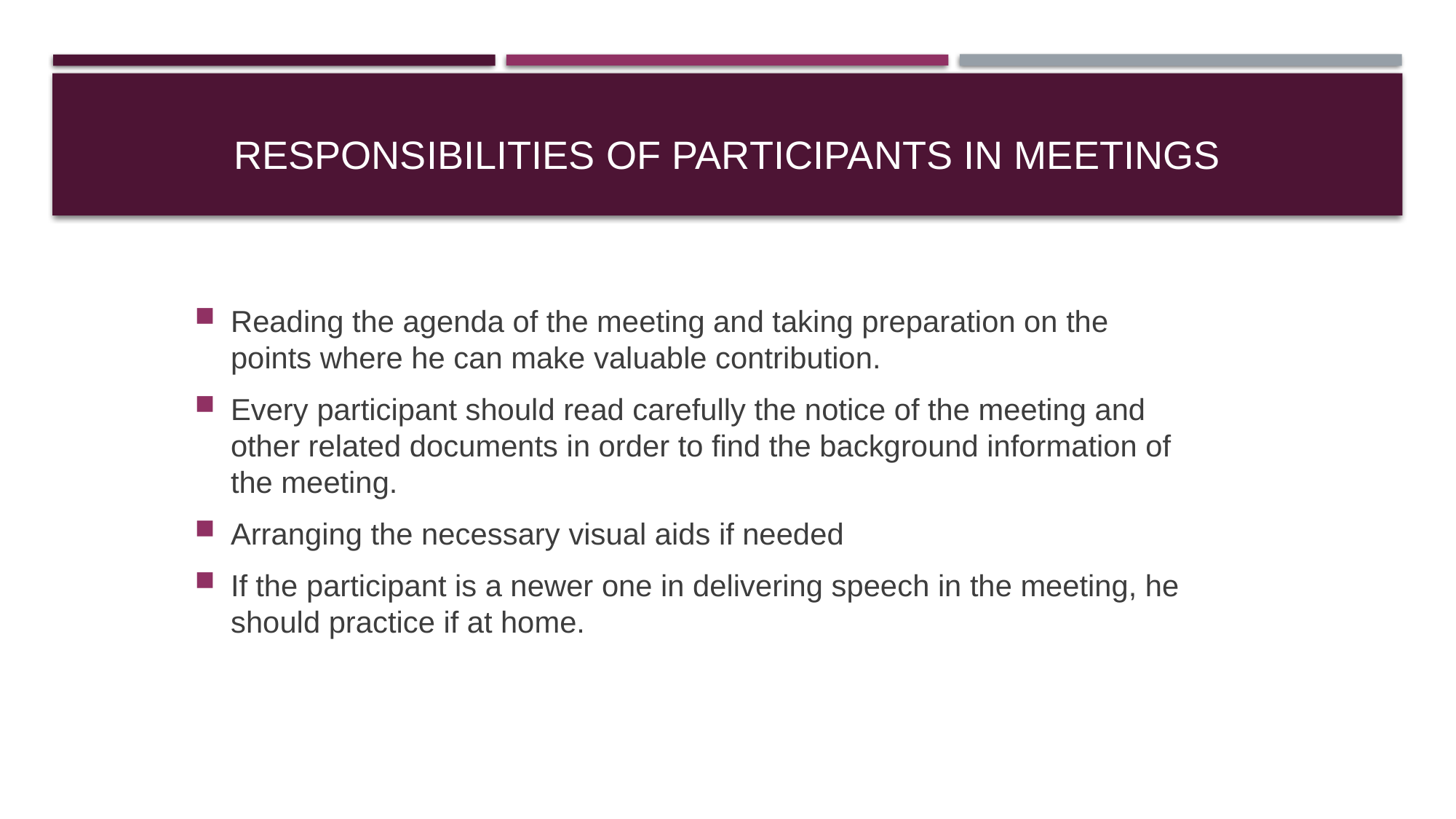

# Responsibilities of participants in meetings
Reading the agenda of the meeting and taking preparation on the points where he can make valuable contribution.
Every participant should read carefully the notice of the meeting and other related documents in order to find the background information of the meeting.
Arranging the necessary visual aids if needed
If the participant is a newer one in delivering speech in the meeting, he should practice if at home.